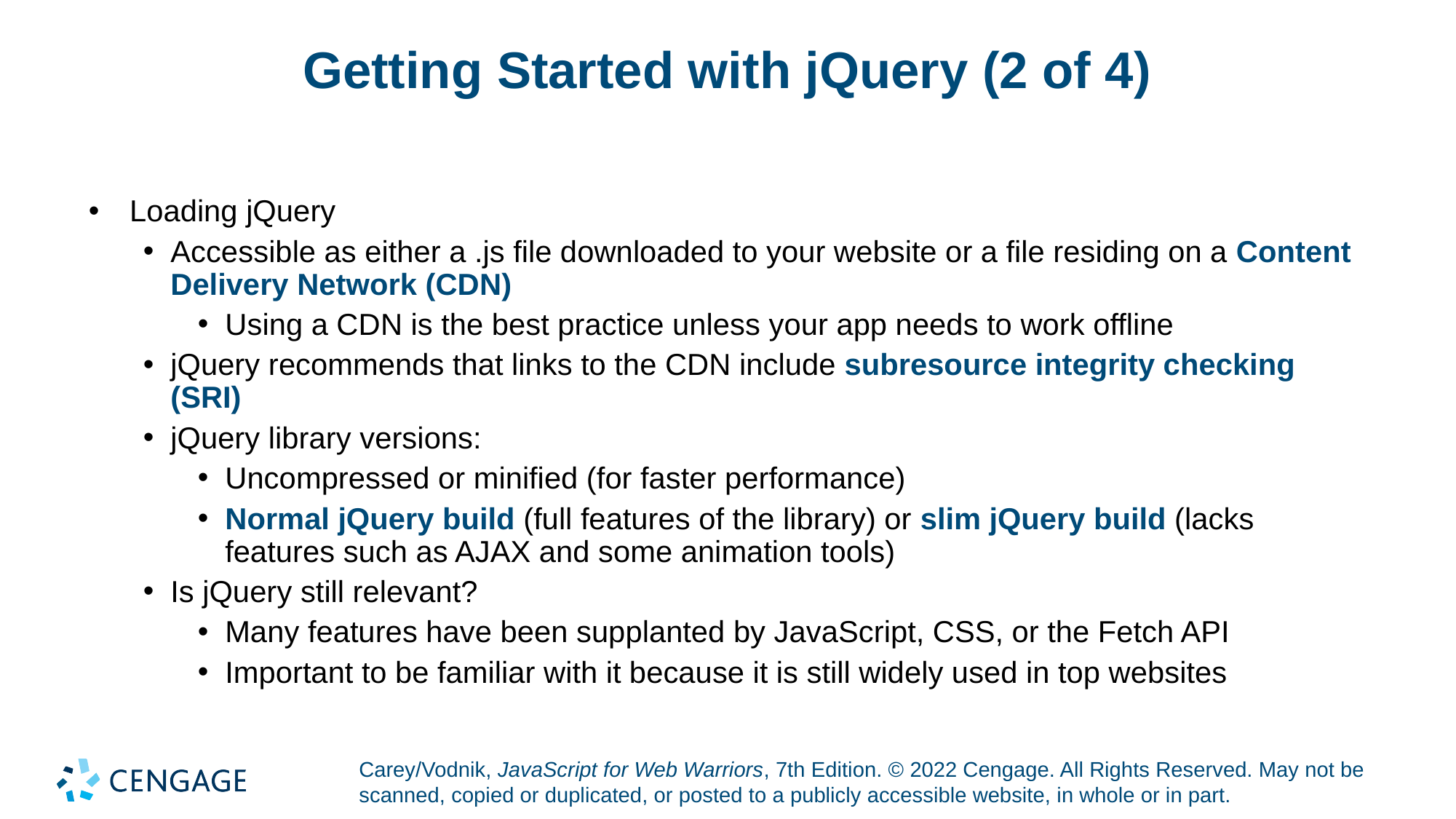

# Getting Started with jQuery (2 of 4)
Loading jQuery
Accessible as either a .js file downloaded to your website or a file residing on a Content Delivery Network (CDN)
Using a CDN is the best practice unless your app needs to work offline
jQuery recommends that links to the CDN include subresource integrity checking (SRI)
jQuery library versions:
Uncompressed or minified (for faster performance)
Normal jQuery build (full features of the library) or slim jQuery build (lacks features such as AJAX and some animation tools)
Is jQuery still relevant?
Many features have been supplanted by JavaScript, CSS, or the Fetch API
Important to be familiar with it because it is still widely used in top websites